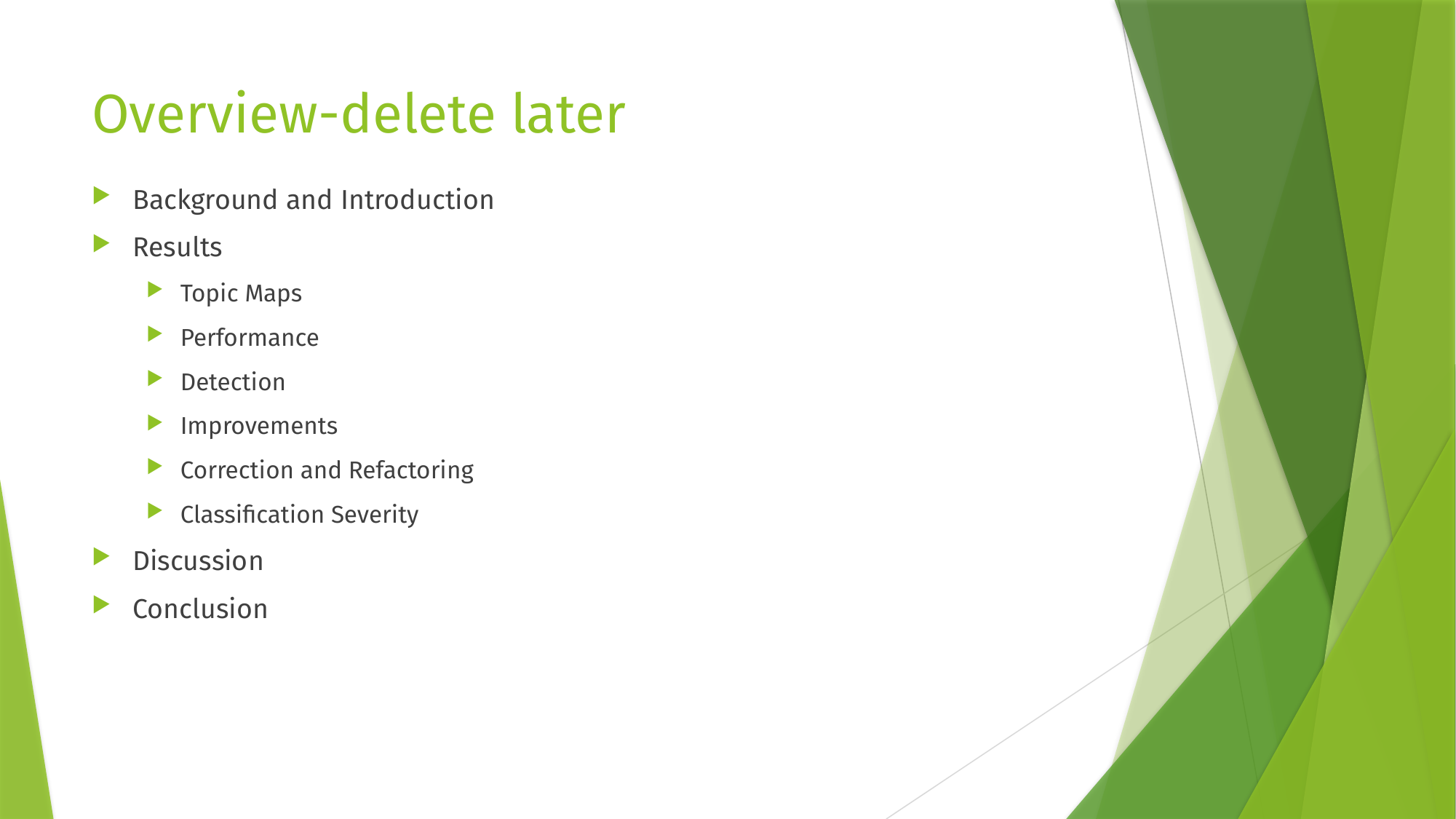

# Overview-delete later
Background and Introduction
Results
Topic Maps
Performance
Detection
Improvements
Correction and Refactoring
Classification Severity
Discussion
Conclusion